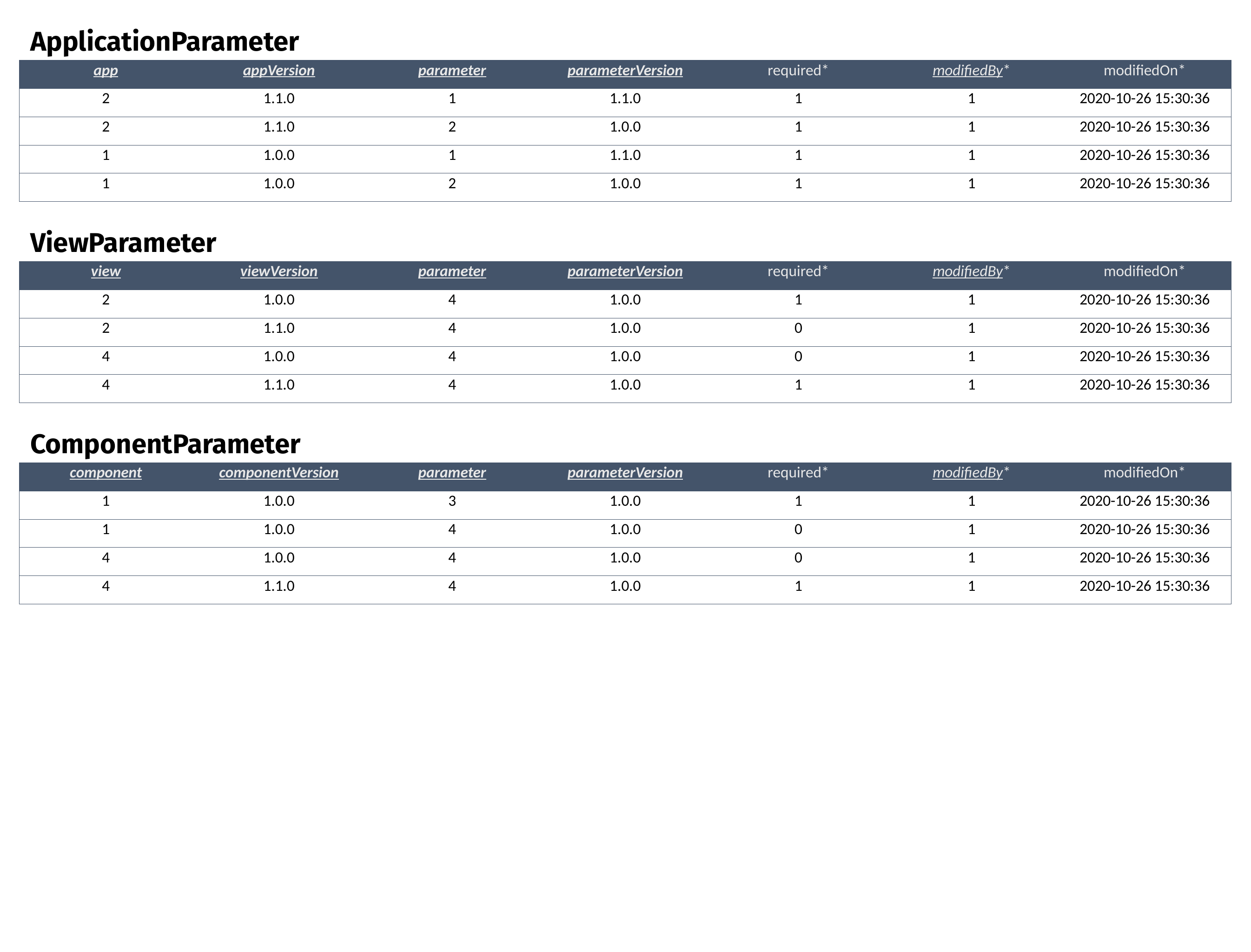

ApplicationParameter
| app | appVersion | parameter | parameterVersion | required\* | modifiedBy\* | modifiedOn\* |
| --- | --- | --- | --- | --- | --- | --- |
| 2 | 1.1.0 | 1 | 1.1.0 | 1 | 1 | 2020-10-26 15:30:36 |
| 2 | 1.1.0 | 2 | 1.0.0 | 1 | 1 | 2020-10-26 15:30:36 |
| 1 | 1.0.0 | 1 | 1.1.0 | 1 | 1 | 2020-10-26 15:30:36 |
| 1 | 1.0.0 | 2 | 1.0.0 | 1 | 1 | 2020-10-26 15:30:36 |
ViewParameter
| view | viewVersion | parameter | parameterVersion | required\* | modifiedBy\* | modifiedOn\* |
| --- | --- | --- | --- | --- | --- | --- |
| 2 | 1.0.0 | 4 | 1.0.0 | 1 | 1 | 2020-10-26 15:30:36 |
| 2 | 1.1.0 | 4 | 1.0.0 | 0 | 1 | 2020-10-26 15:30:36 |
| 4 | 1.0.0 | 4 | 1.0.0 | 0 | 1 | 2020-10-26 15:30:36 |
| 4 | 1.1.0 | 4 | 1.0.0 | 1 | 1 | 2020-10-26 15:30:36 |
ComponentParameter
| component | componentVersion | parameter | parameterVersion | required\* | modifiedBy\* | modifiedOn\* |
| --- | --- | --- | --- | --- | --- | --- |
| 1 | 1.0.0 | 3 | 1.0.0 | 1 | 1 | 2020-10-26 15:30:36 |
| 1 | 1.0.0 | 4 | 1.0.0 | 0 | 1 | 2020-10-26 15:30:36 |
| 4 | 1.0.0 | 4 | 1.0.0 | 0 | 1 | 2020-10-26 15:30:36 |
| 4 | 1.1.0 | 4 | 1.0.0 | 1 | 1 | 2020-10-26 15:30:36 |